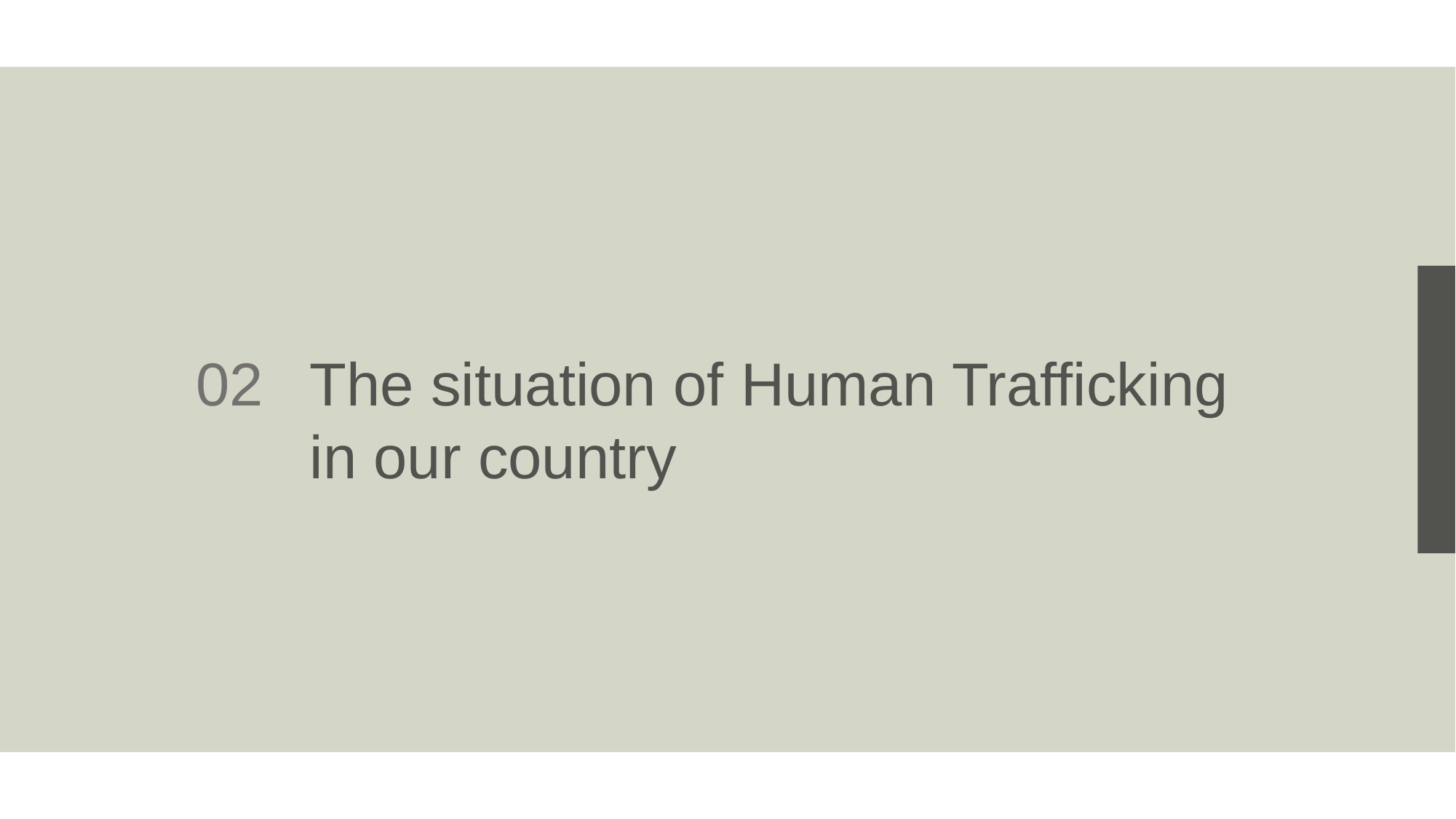

The situation of Human Trafficking
in our country
02